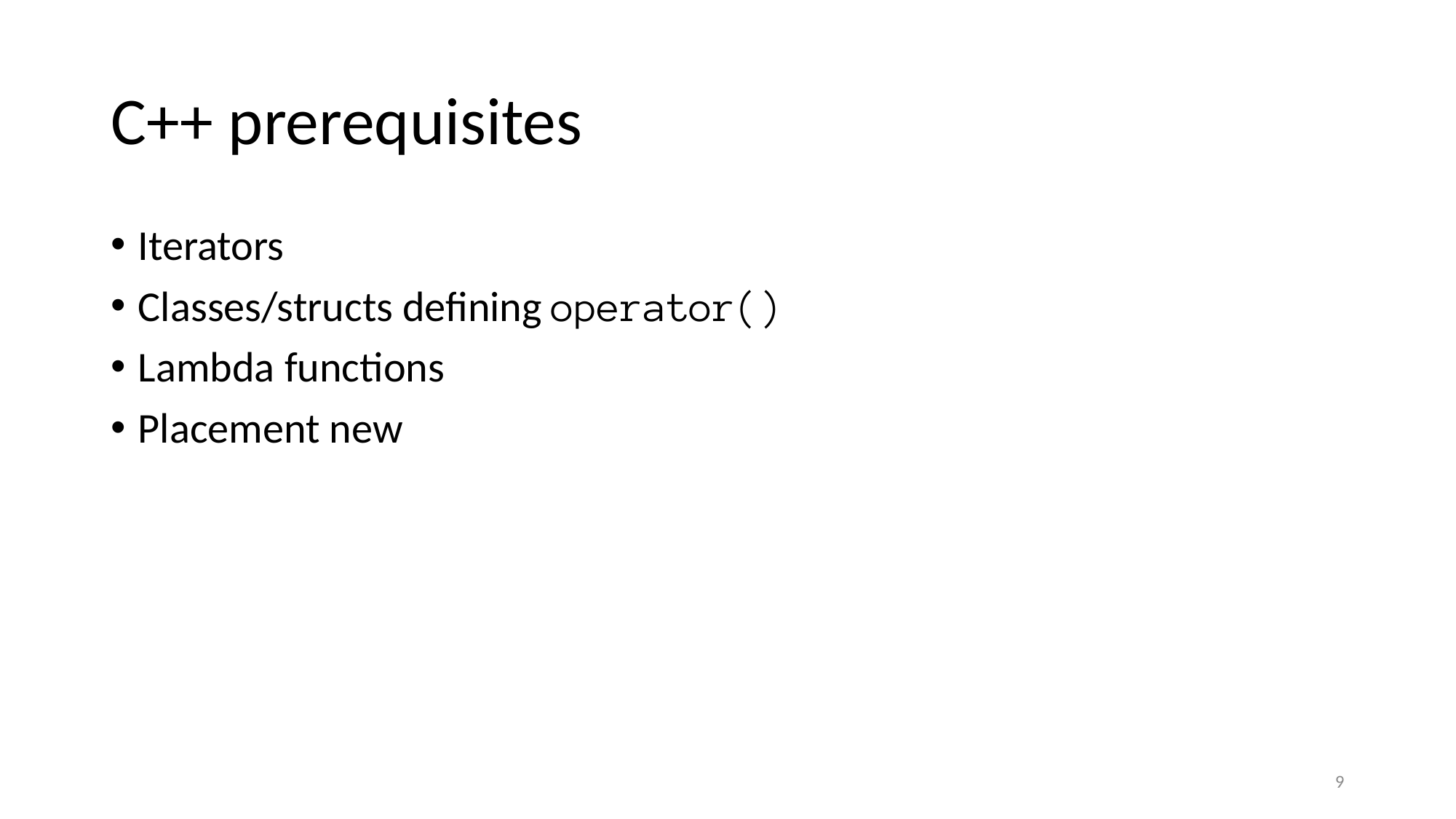

# C++ prerequisites
Iterators
Classes/structs defining operator()
Lambda functions
Placement new
9